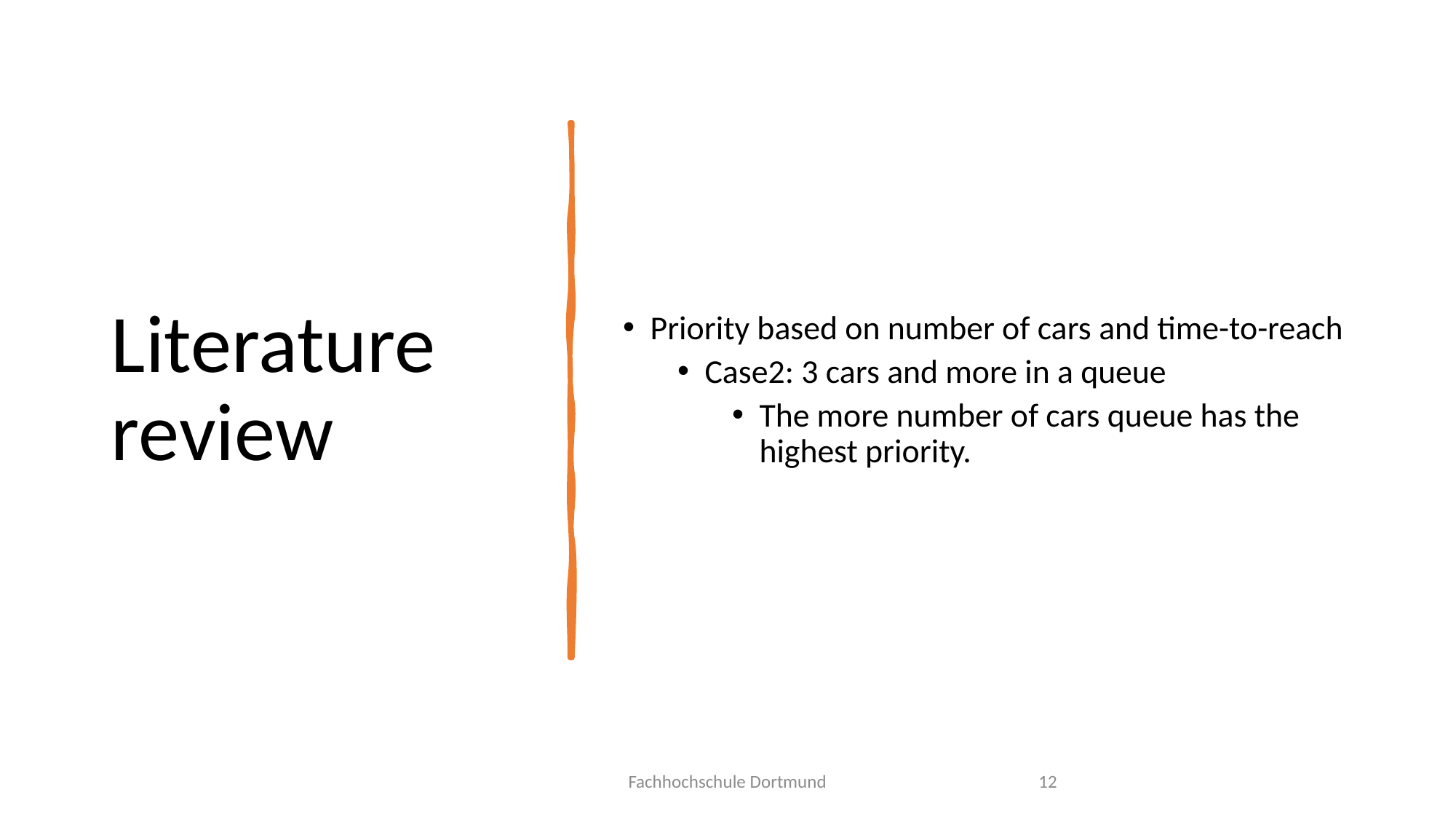

# Literature review
Priority based on number of cars and time-to-reach
Case2: 3 cars and more in a queue
The more number of cars queue has the highest priority.

Fachhochschule Dortmund
12